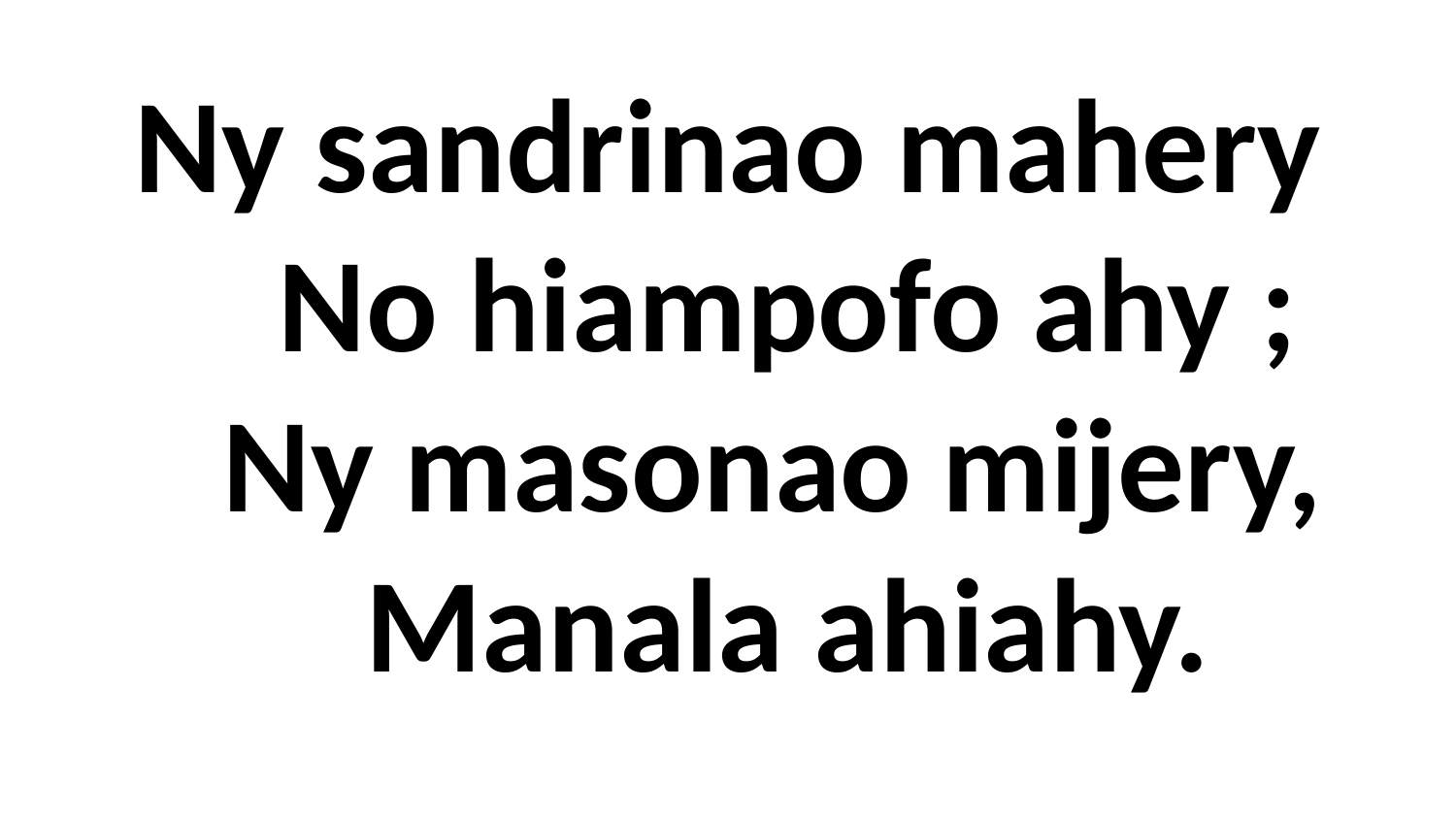

# Ny sandrinao mahery No hiampofo ahy ; Ny masonao mijery, Manala ahiahy.